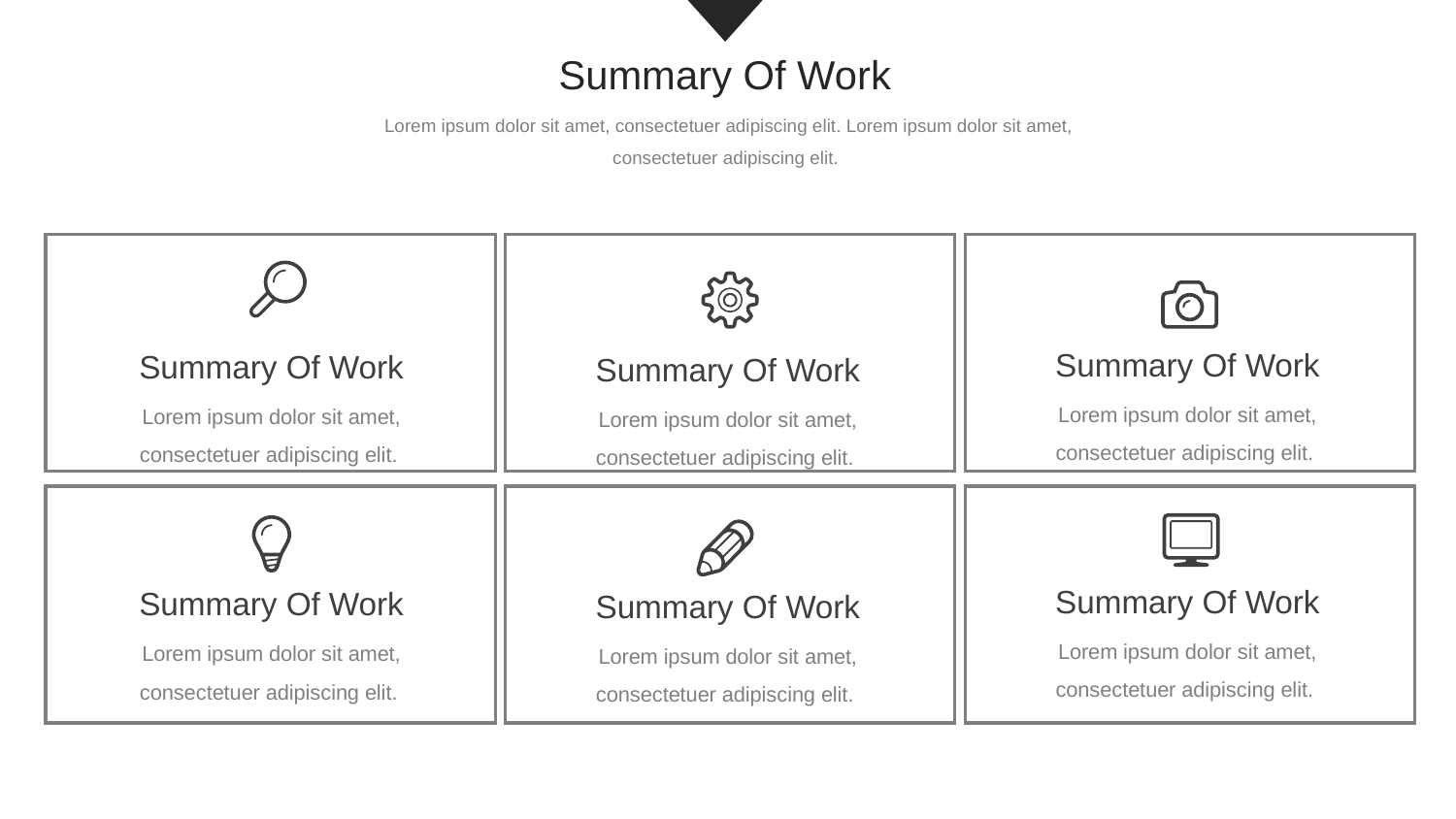

Summary Of Work
Lorem ipsum dolor sit amet, consectetuer adipiscing elit. Lorem ipsum dolor sit amet, consectetuer adipiscing elit.

Summary Of Work
Summary Of Work
Summary Of Work
Lorem ipsum dolor sit amet, consectetuer adipiscing elit.
Lorem ipsum dolor sit amet, consectetuer adipiscing elit.
Lorem ipsum dolor sit amet, consectetuer adipiscing elit.

Summary Of Work
Summary Of Work
Summary Of Work
Lorem ipsum dolor sit amet, consectetuer adipiscing elit.
Lorem ipsum dolor sit amet, consectetuer adipiscing elit.
Lorem ipsum dolor sit amet, consectetuer adipiscing elit.